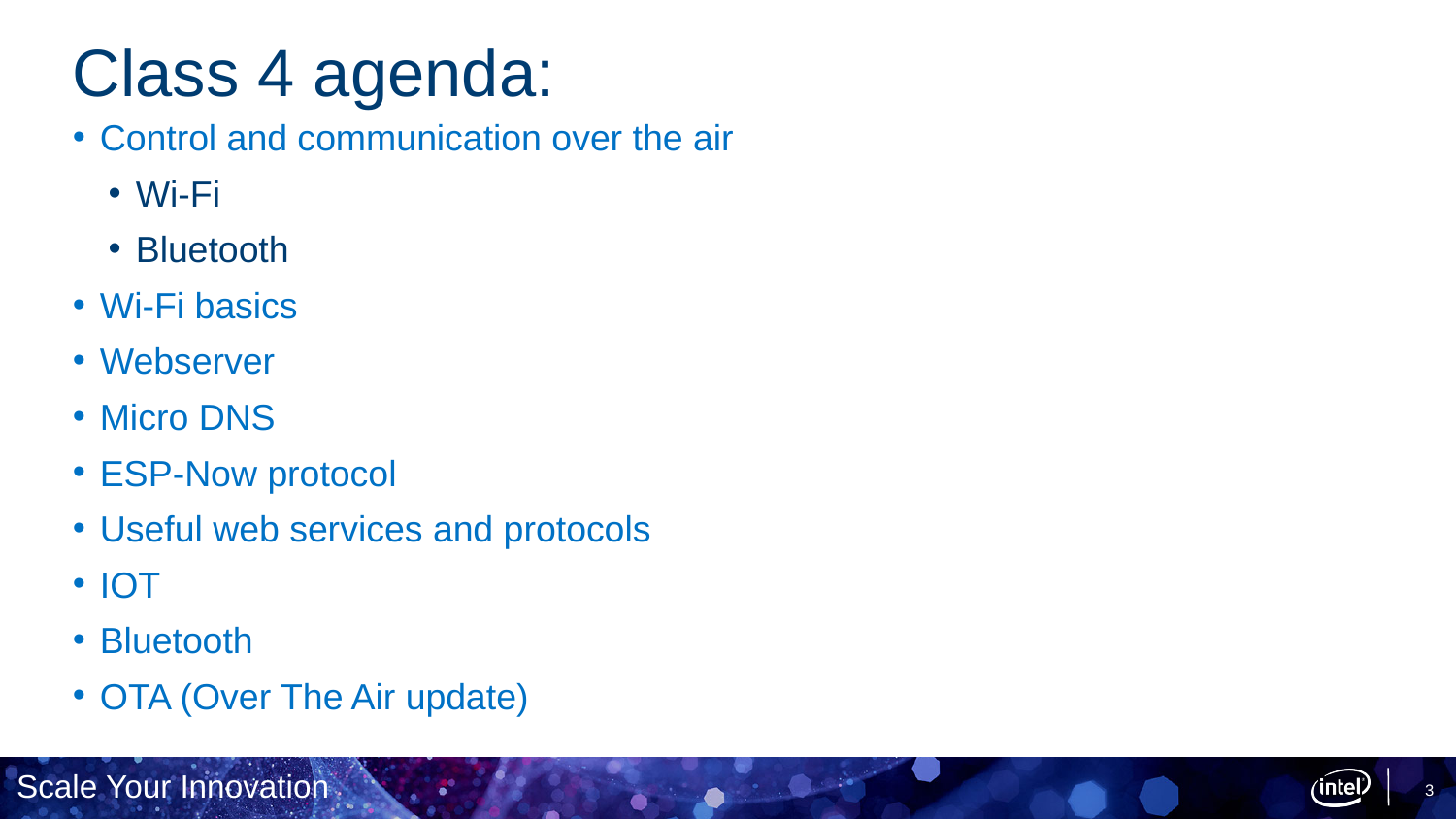

# Class 4 agenda:
Control and communication over the air
Wi-Fi
Bluetooth
Wi-Fi basics
Webserver
Micro DNS
ESP-Now protocol
Useful web services and protocols
IOT
Bluetooth
OTA (Over The Air update)
3